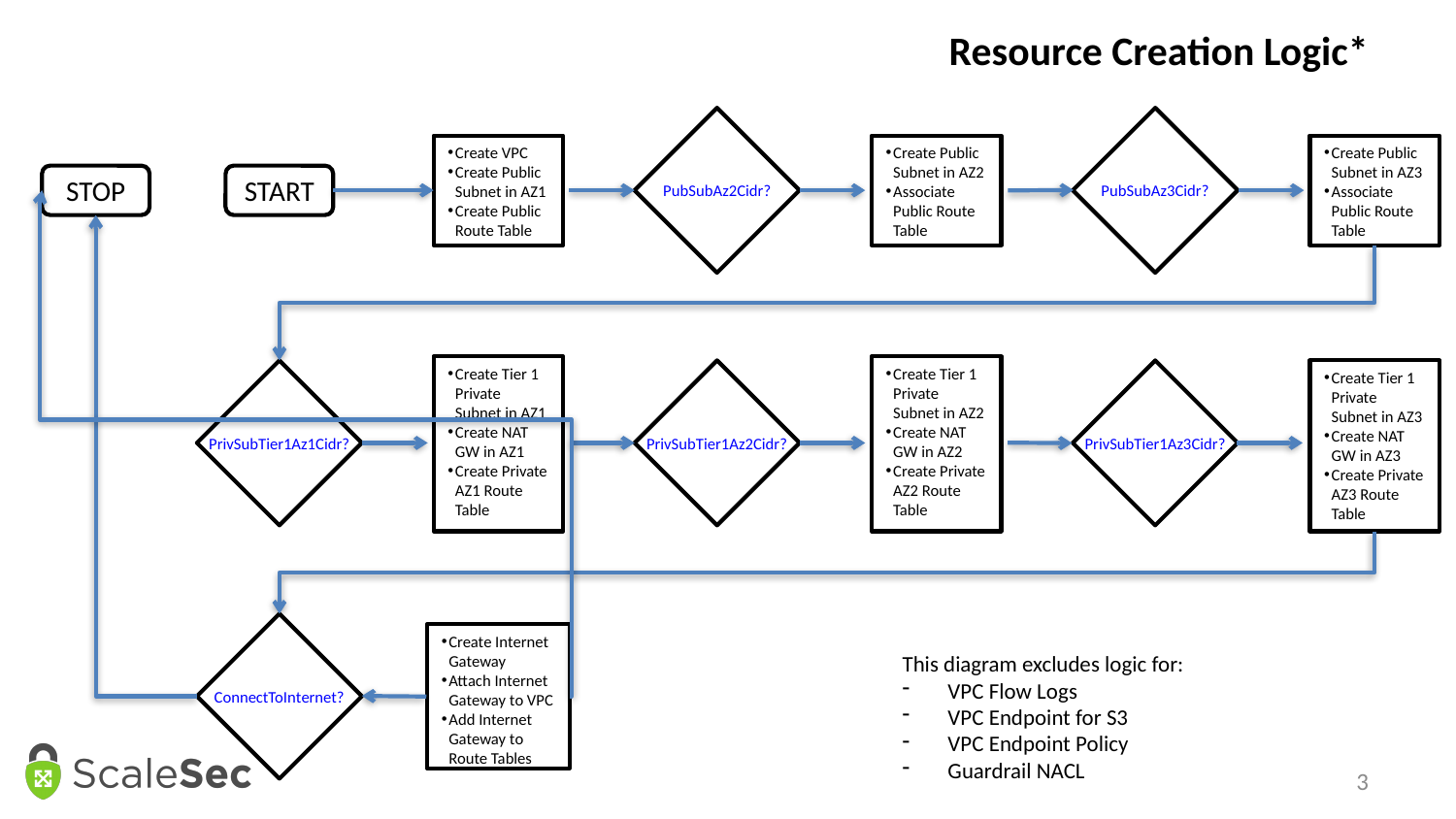

# Resource Creation Logic*
PubSubAz2Cidr?
PubSubAz3Cidr?
Create VPC
Create Public Subnet in AZ1
Create Public Route Table
Create Public Subnet in AZ2
Associate Public Route Table
Create Public Subnet in AZ3
Associate Public Route Table
STOP
START
Create Tier 1 Private Subnet in AZ1
Create NAT GW in AZ1
Create Private AZ1 Route Table
Create Tier 1 Private Subnet in AZ2
Create NAT GW in AZ2
Create Private AZ2 Route Table
PrivSubTier1Az1Cidr?
PrivSubTier1Az2Cidr?
PrivSubTier1Az3Cidr?
Create Tier 1 Private Subnet in AZ3
Create NAT GW in AZ3
Create Private AZ3 Route Table
ConnectToInternet?
Create Internet Gateway
Attach Internet Gateway to VPC
Add Internet Gateway to Route Tables
This diagram excludes logic for:
VPC Flow Logs
VPC Endpoint for S3
VPC Endpoint Policy
Guardrail NACL
3